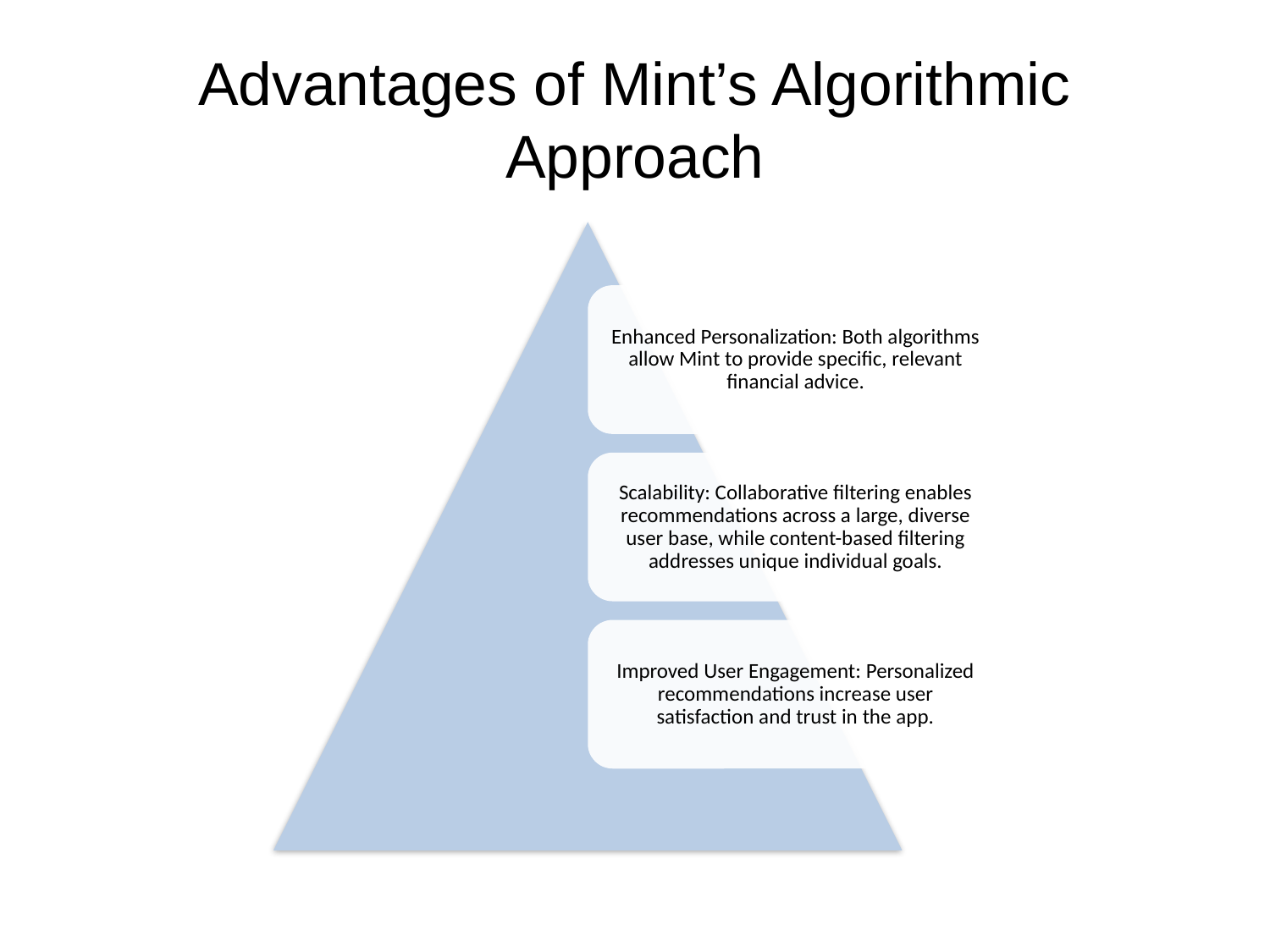

# Advantages of Mint’s Algorithmic Approach
Enhanced Personalization: Both algorithms allow Mint to provide specific, relevant financial advice.
Scalability: Collaborative filtering enables recommendations across a large, diverse user base, while content-based filtering addresses unique individual goals.
Improved User Engagement: Personalized recommendations increase user satisfaction and trust in the app.